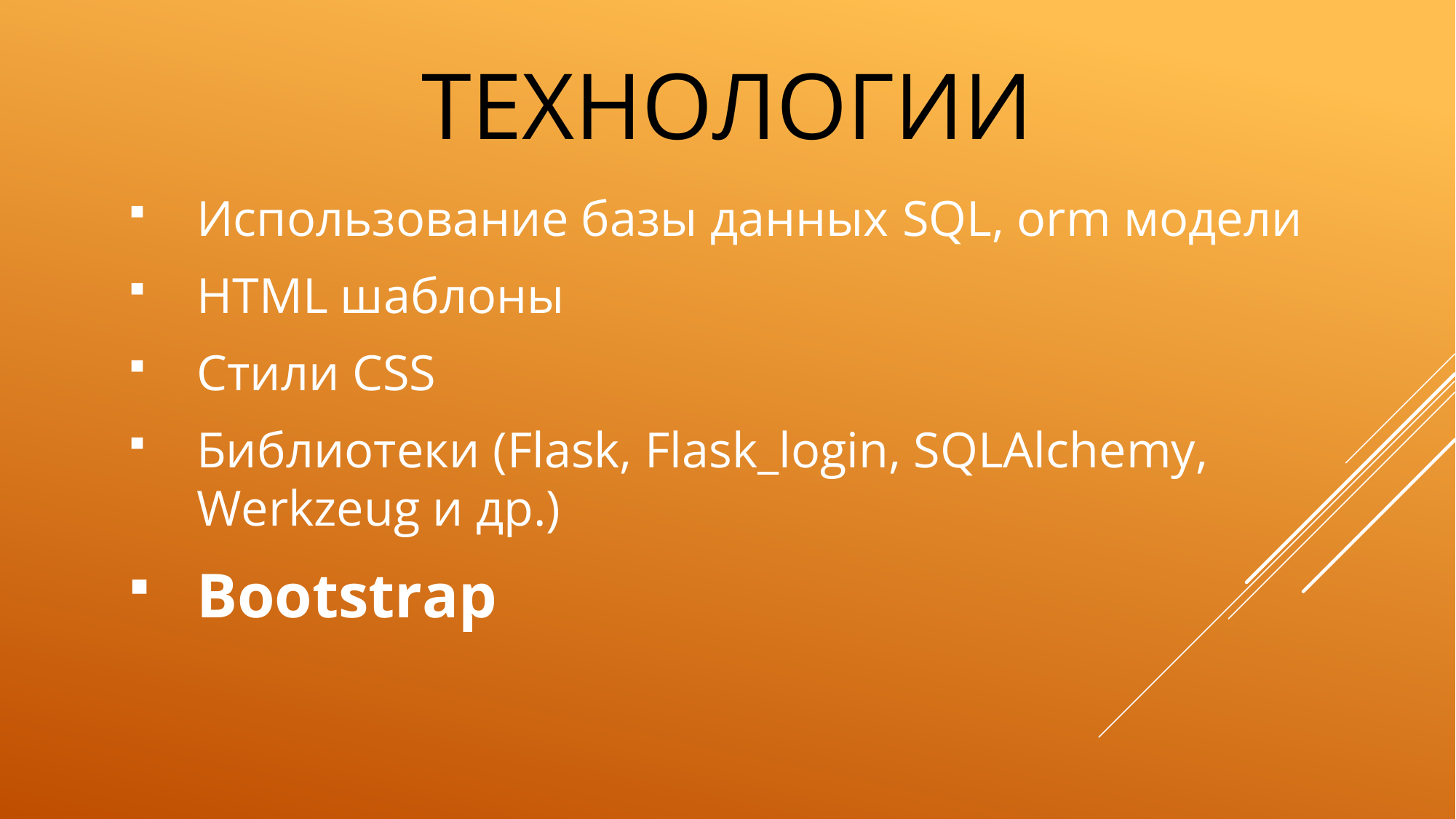

# Технологии
Использование базы данных SQL, orm модели
HTML шаблоны
Стили CSS
Библиотеки (Flask, Flask_login, SQLAlchemy, Werkzeug и др.)
Bootstrap